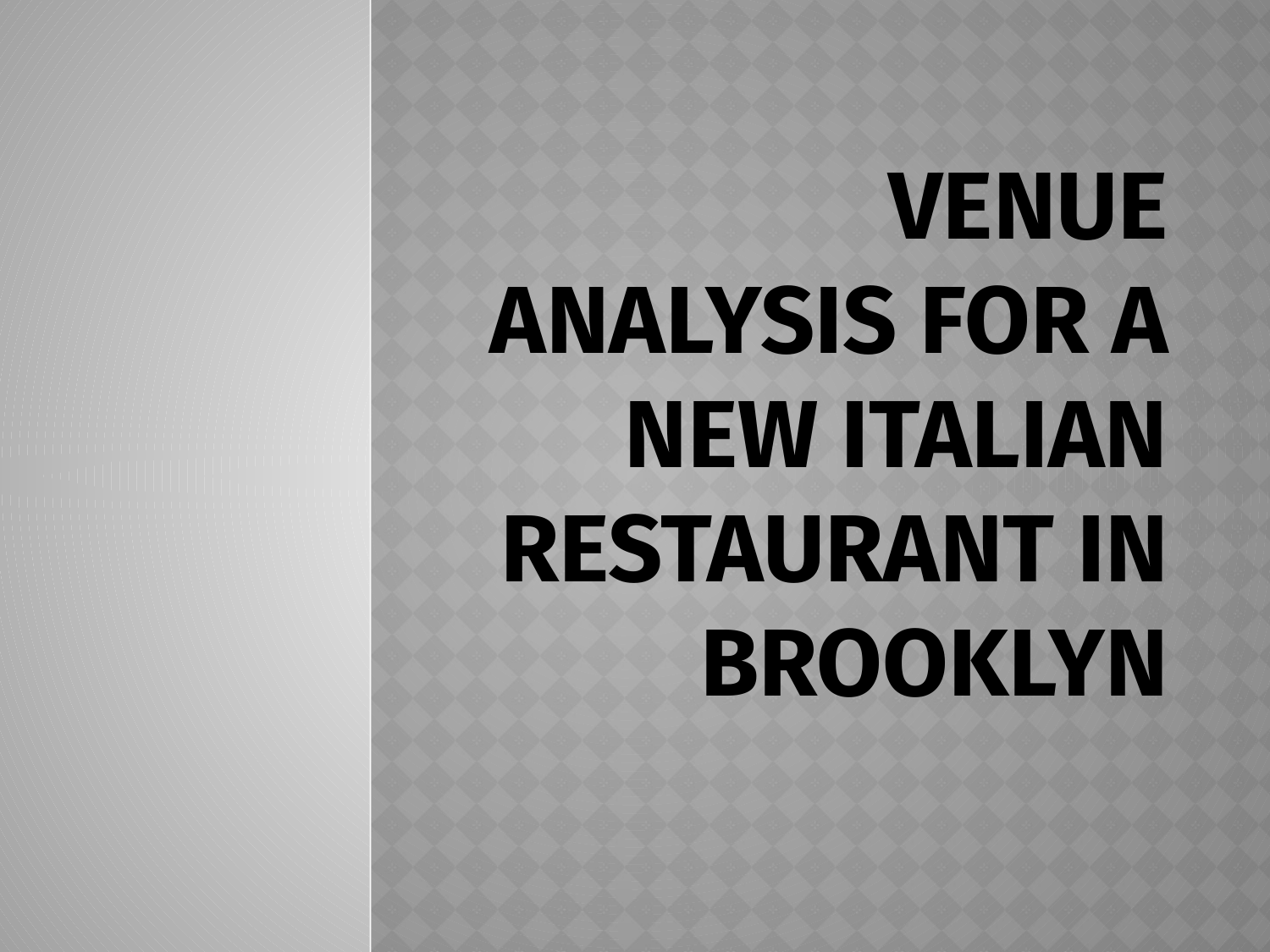

# Venue analysis for a new Italian restaurant in Brooklyn